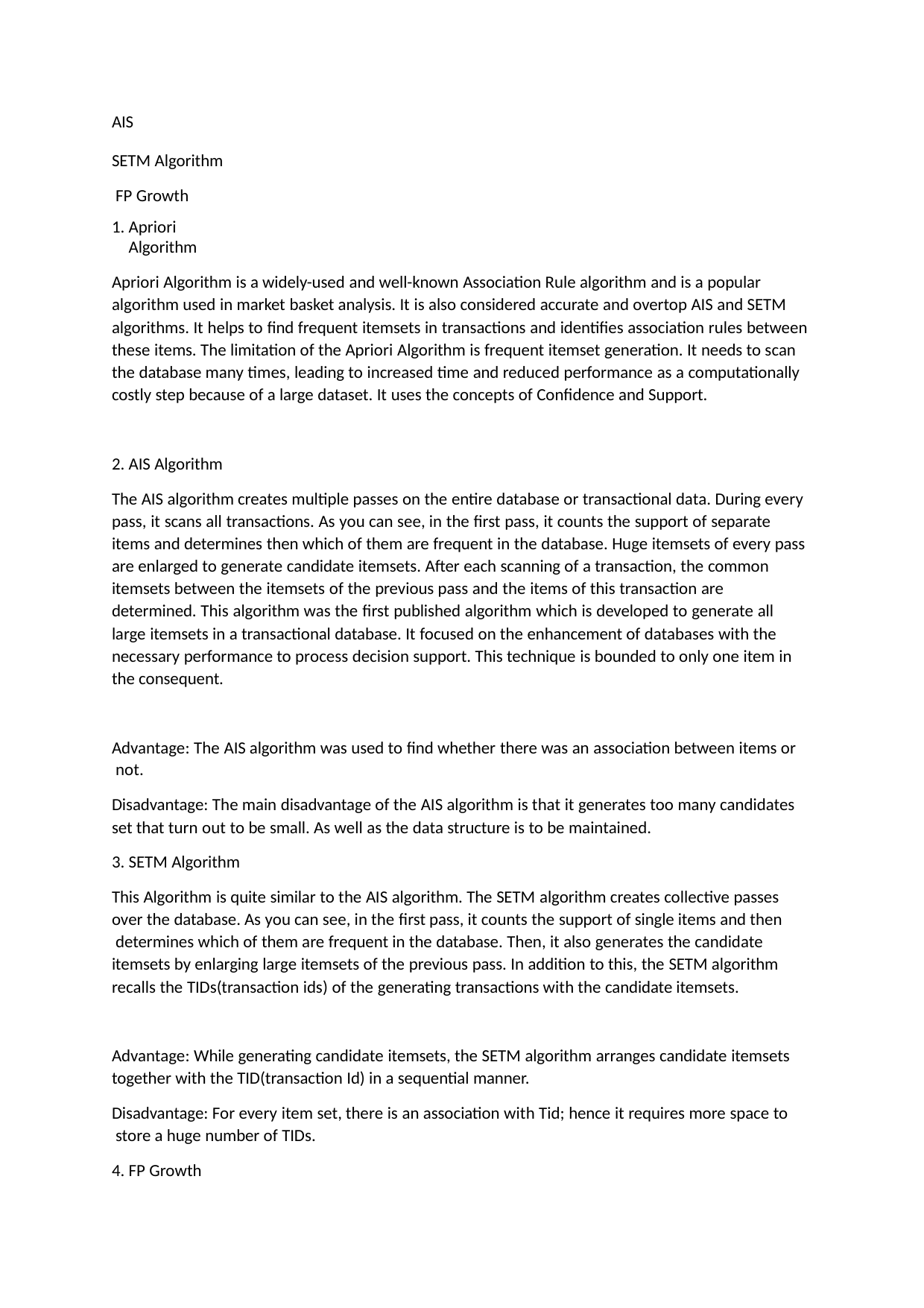

AIS
SETM Algorithm  FP Growth
Apriori Algorithm
Apriori Algorithm is a widely-used and well-known Association Rule algorithm and is a popular  algorithm used in market basket analysis. It is also considered accurate and overtop AIS and SETM  algorithms. It helps to find frequent itemsets in transactions and identifies association rules between  these items. The limitation of the Apriori Algorithm is frequent itemset generation. It needs to scan  the database many times, leading to increased time and reduced performance as a computationally  costly step because of a large dataset. It uses the concepts of Confidence and Support.

AIS Algorithm
The AIS algorithm creates multiple passes on the entire database or transactional data. During every  pass, it scans all transactions. As you can see, in the first pass, it counts the support of separate  items and determines then which of them are frequent in the database. Huge itemsets of every pass  are enlarged to generate candidate itemsets. After each scanning of a transaction, the common  itemsets between the itemsets of the previous pass and the items of this transaction are  determined. This algorithm was the first published algorithm which is developed to generate all  large itemsets in a transactional database. It focused on the enhancement of databases with the  necessary performance to process decision support. This technique is bounded to only one item in  the consequent.

Advantage: The AIS algorithm was used to find whether there was an association between items or  not.
Disadvantage: The main disadvantage of the AIS algorithm is that it generates too many candidates  set that turn out to be small. As well as the data structure is to be maintained.
SETM Algorithm
This Algorithm is quite similar to the AIS algorithm. The SETM algorithm creates collective passes  over the database. As you can see, in the first pass, it counts the support of single items and then  determines which of them are frequent in the database. Then, it also generates the candidate  itemsets by enlarging large itemsets of the previous pass. In addition to this, the SETM algorithm  recalls the TIDs(transaction ids) of the generating transactions with the candidate itemsets.

Advantage: While generating candidate itemsets, the SETM algorithm arranges candidate itemsets  together with the TID(transaction Id) in a sequential manner.
Disadvantage: For every item set, there is an association with Tid; hence it requires more space to  store a huge number of TIDs.
FP Growth